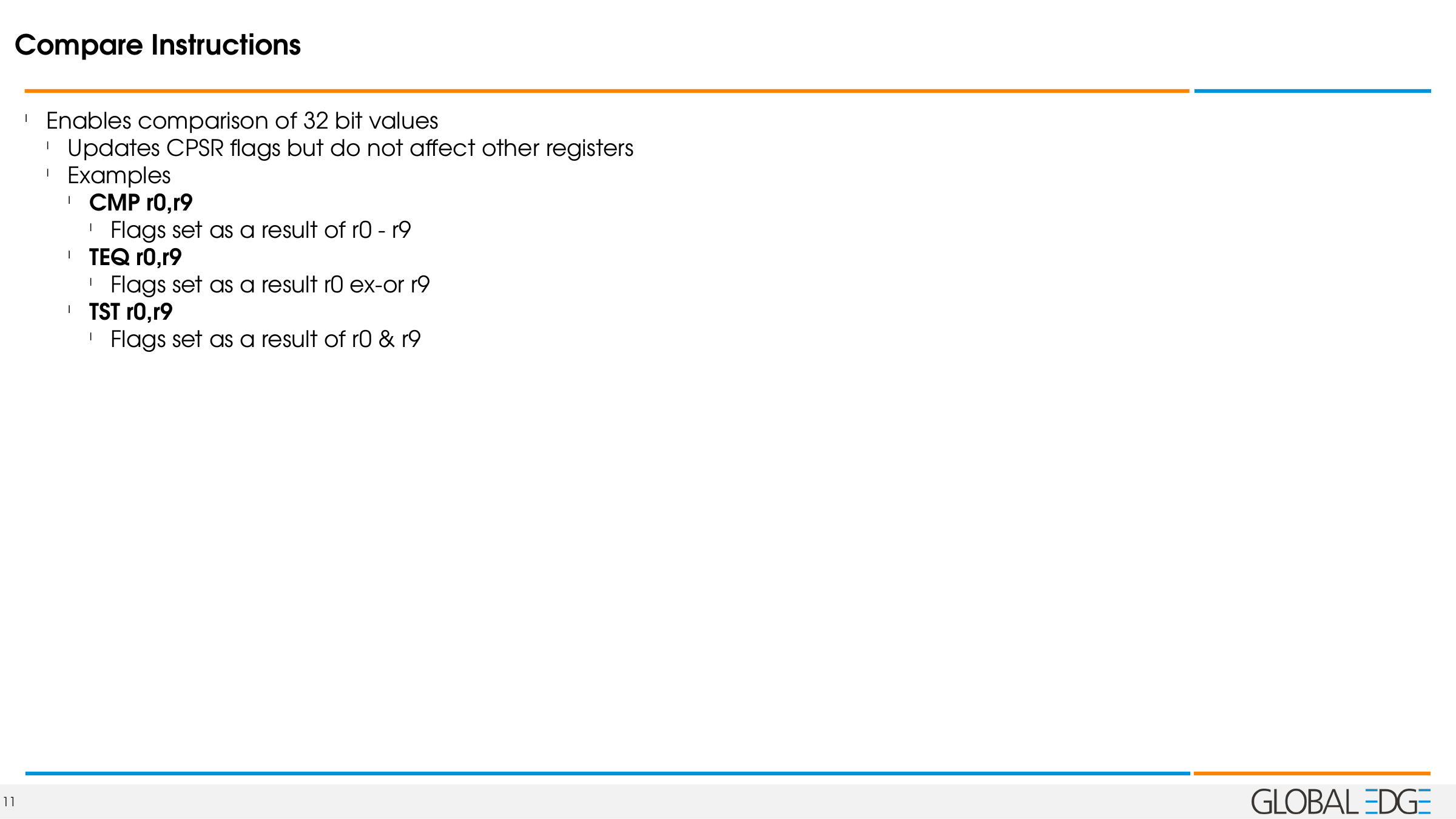

Compare Instructions
Enables comparison of 32 bit values
Updates CPSR flags but do not affect other registers
Examples
CMP r0,r9
Flags set as a result of r0 - r9
TEQ r0,r9
Flags set as a result r0 ex-or r9
TST r0,r9
Flags set as a result of r0 & r9